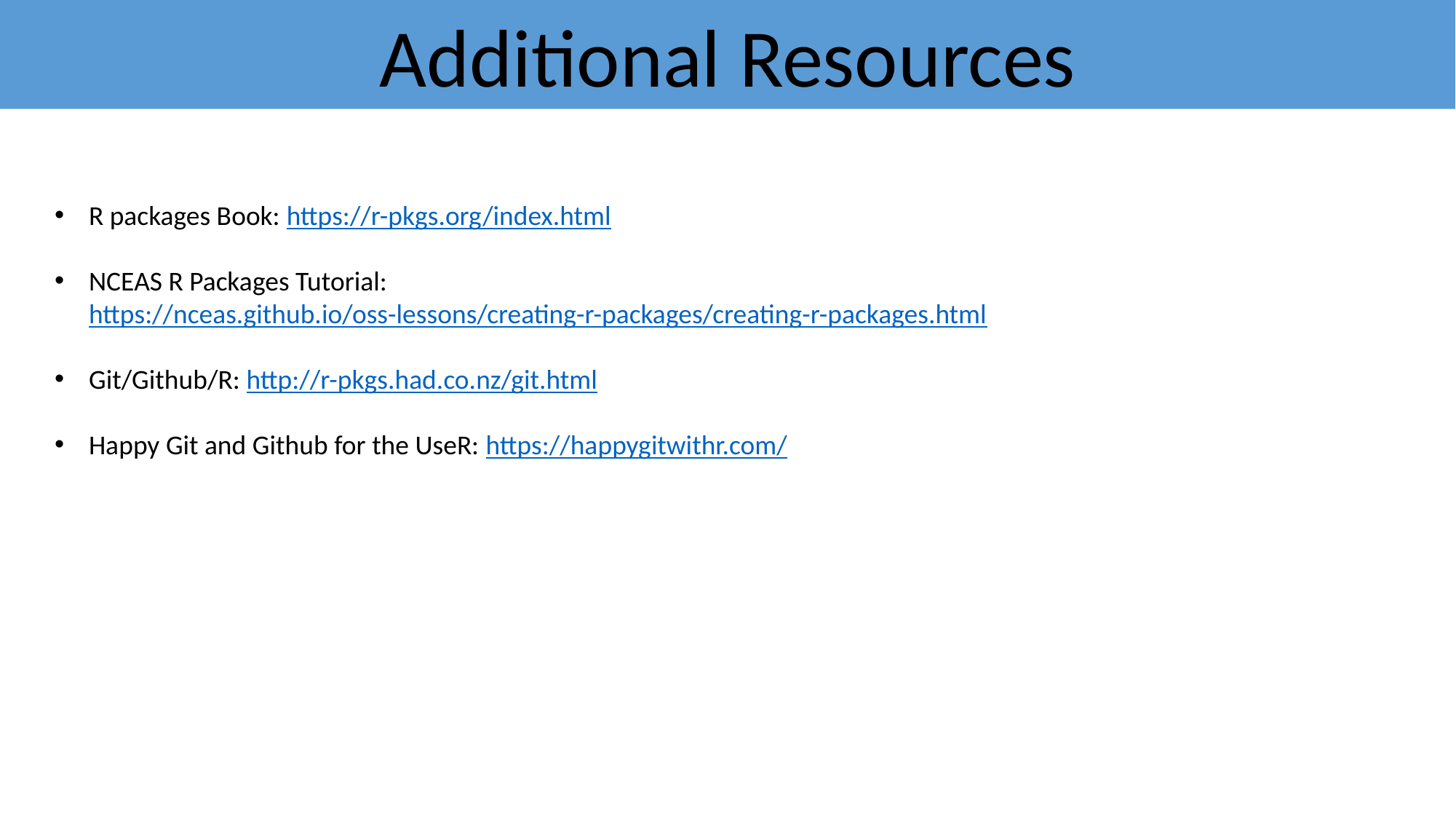

Additional Resources

R packages Book: https://r-pkgs.org/index.html

NCEAS R Packages Tutorial: https://nceas.github.io/oss-lessons/creating-r-packages/creating-r-packages.html

Git/Github/R: http://r-pkgs.had.co.nz/git.html

Happy Git and Github for the UseR: https://happygitwithr.com/